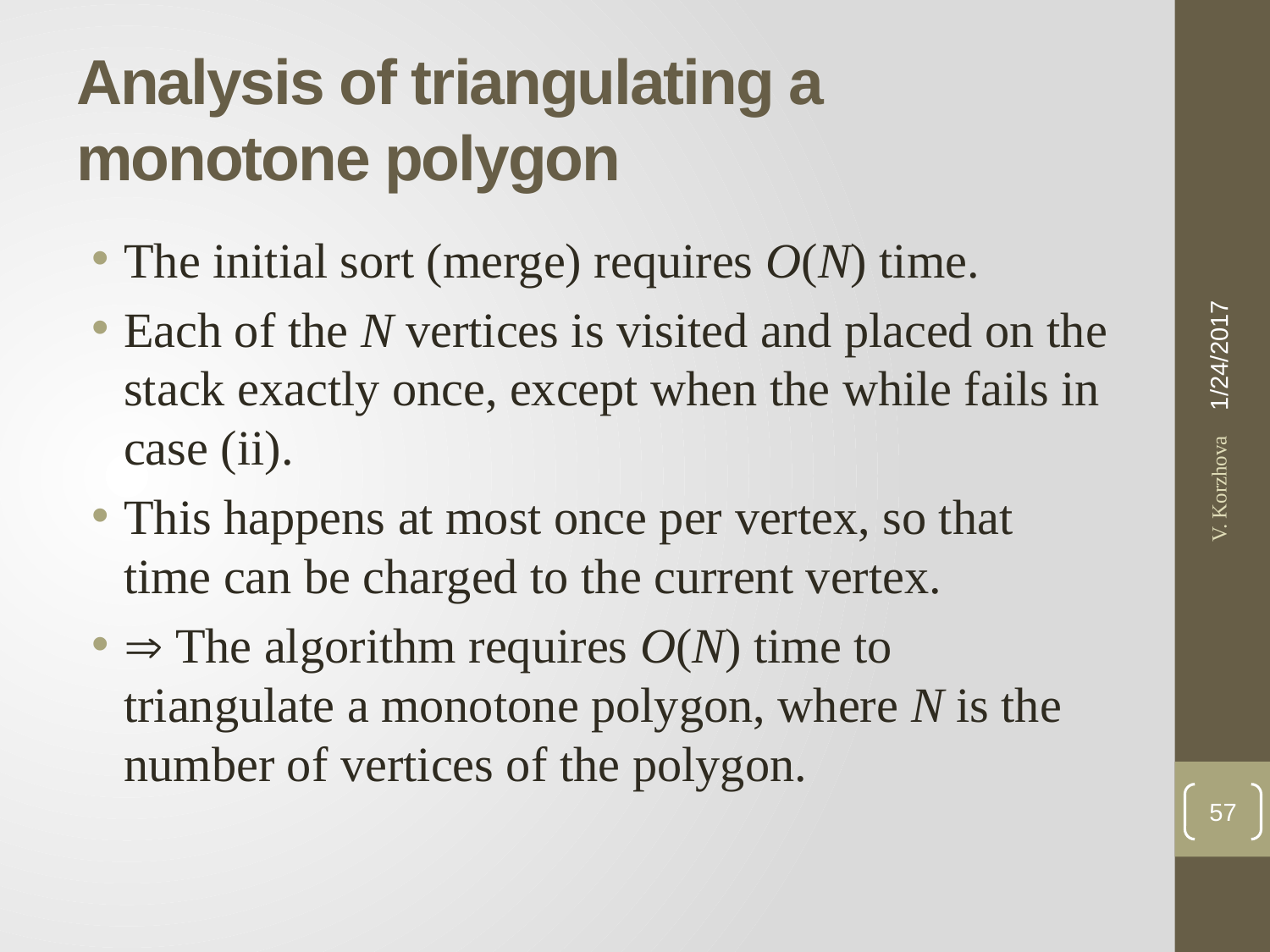

# Analysis of triangulating a monotone polygon
The initial sort (merge) requires O(N) time.
Each of the N vertices is visited and placed on the stack exactly once, except when the while fails in case (ii).
This happens at most once per vertex, so that time can be charged to the current vertex.
⇒ The algorithm requires O(N) time to triangulate a monotone polygon, where N is the number of vertices of the polygon.

1/24/2017
V. Korzhova
57